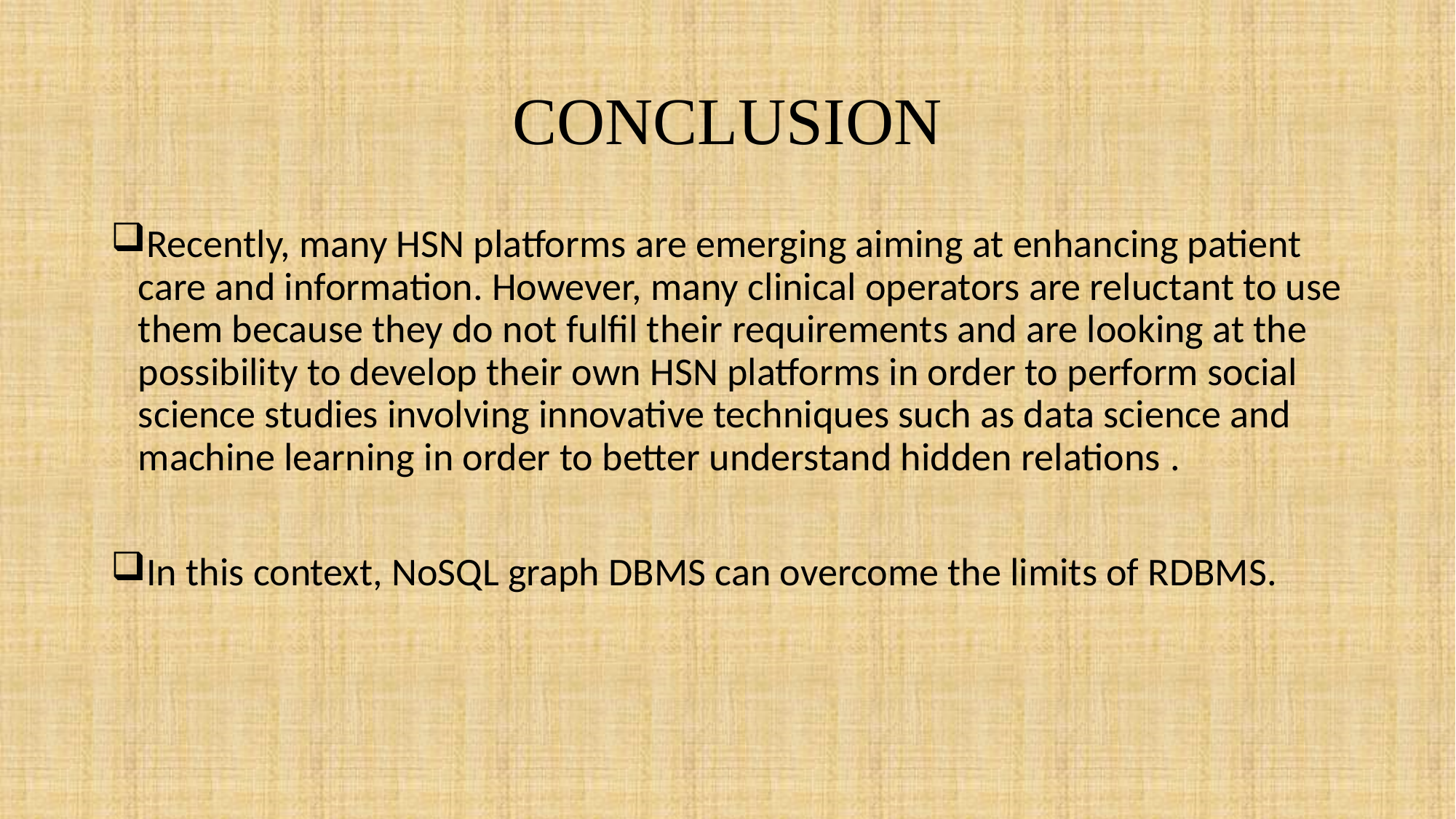

# CONCLUSION
Recently, many HSN platforms are emerging aiming at enhancing patient care and information. However, many clinical operators are reluctant to use them because they do not fulfil their requirements and are looking at the possibility to develop their own HSN platforms in order to perform social science studies involving innovative techniques such as data science and machine learning in order to better understand hidden relations .

In this context, NoSQL graph DBMS can overcome the limits of RDBMS.